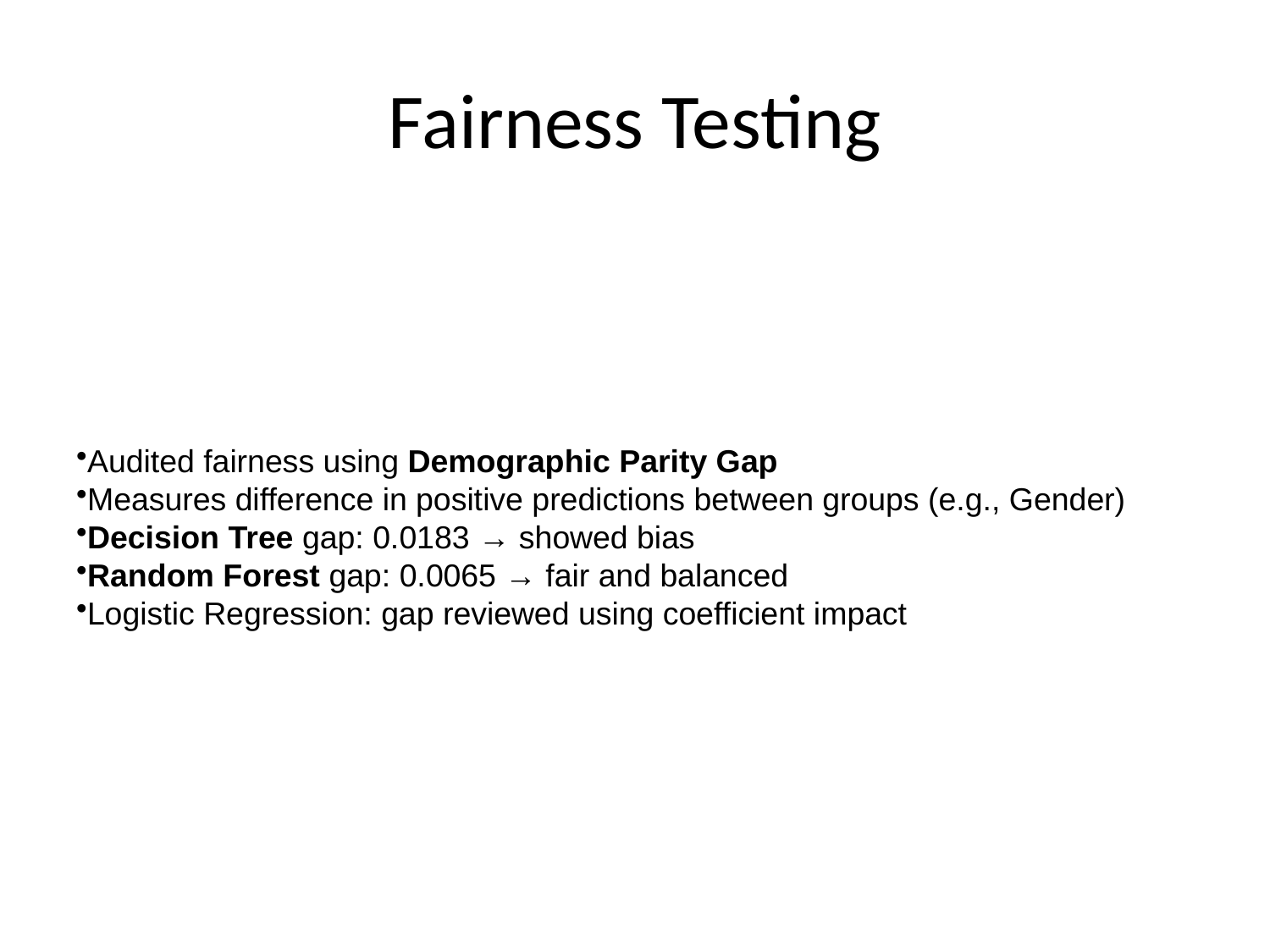

# Fairness Testing
Audited fairness using Demographic Parity Gap
Measures difference in positive predictions between groups (e.g., Gender)
Decision Tree gap: 0.0183 → showed bias
Random Forest gap: 0.0065 → fair and balanced
Logistic Regression: gap reviewed using coefficient impact